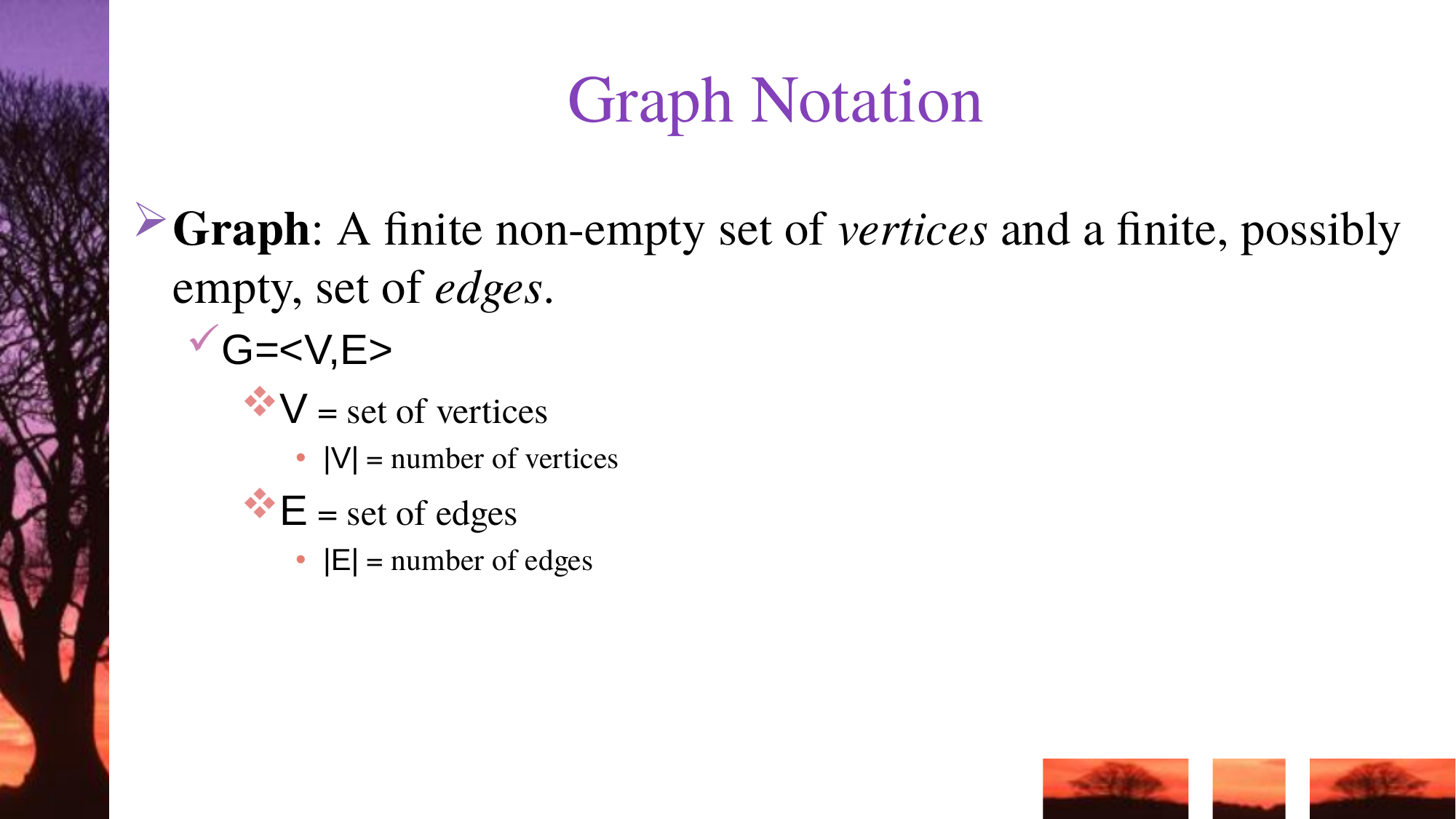

# Graph Notation
Graph: A finite non-empty set of vertices and a finite, possibly empty, set of edges.
G=<V,E>
V = set of vertices
|V| = number of vertices
E = set of edges
|E| = number of edges